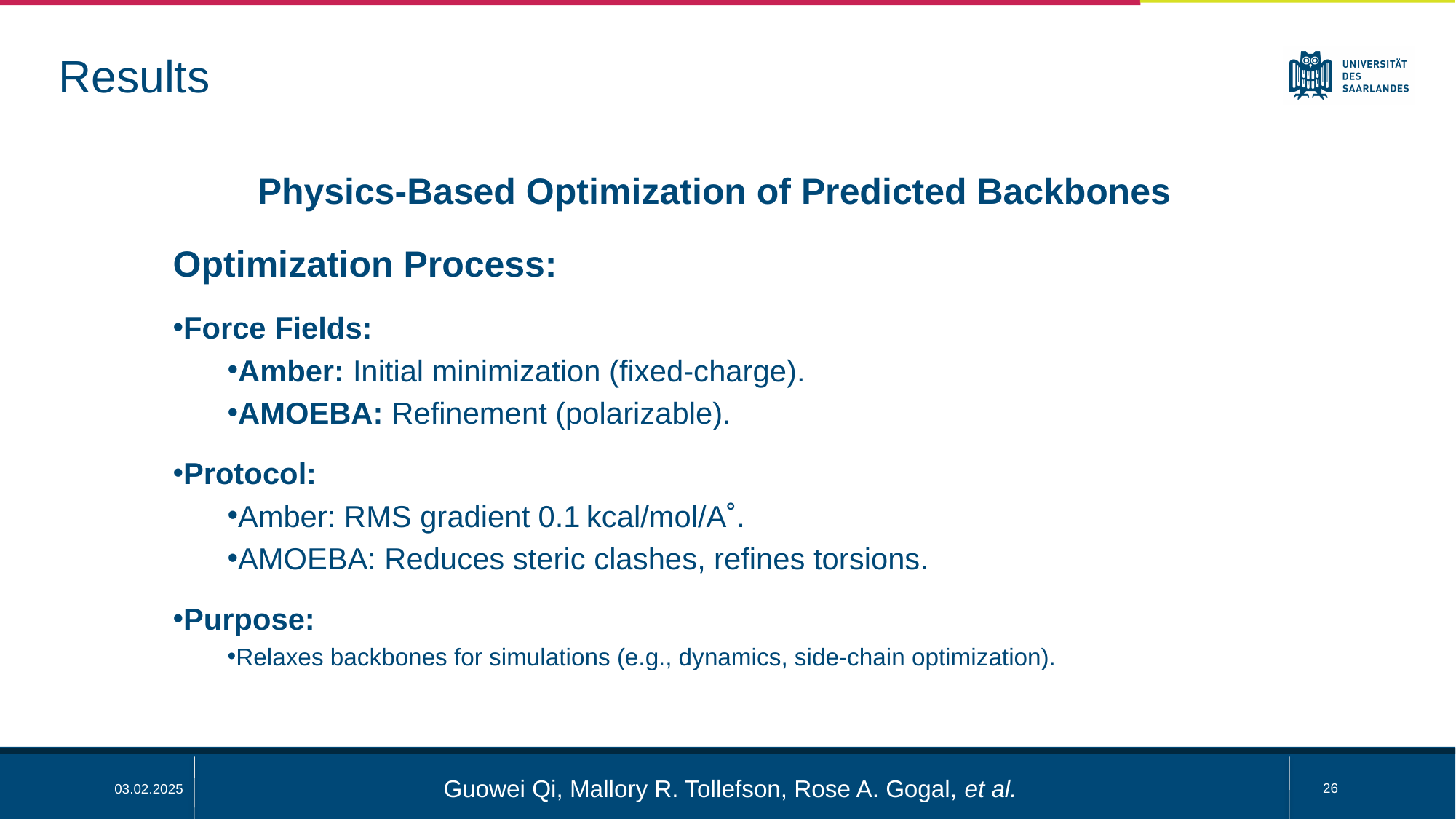

Results
Physics-Based Optimization of Predicted Backbones
Optimization Process:
Force Fields:
Amber: Initial minimization (fixed-charge).
AMOEBA: Refinement (polarizable).
Protocol:
Amber: RMS gradient 0.1 kcal/mol/A˚.
AMOEBA: Reduces steric clashes, refines torsions.
Purpose:
Relaxes backbones for simulations (e.g., dynamics, side-chain optimization).

Guowei Qi, Mallory R. Tollefson, Rose A. Gogal, et al.
26
03.02.2025